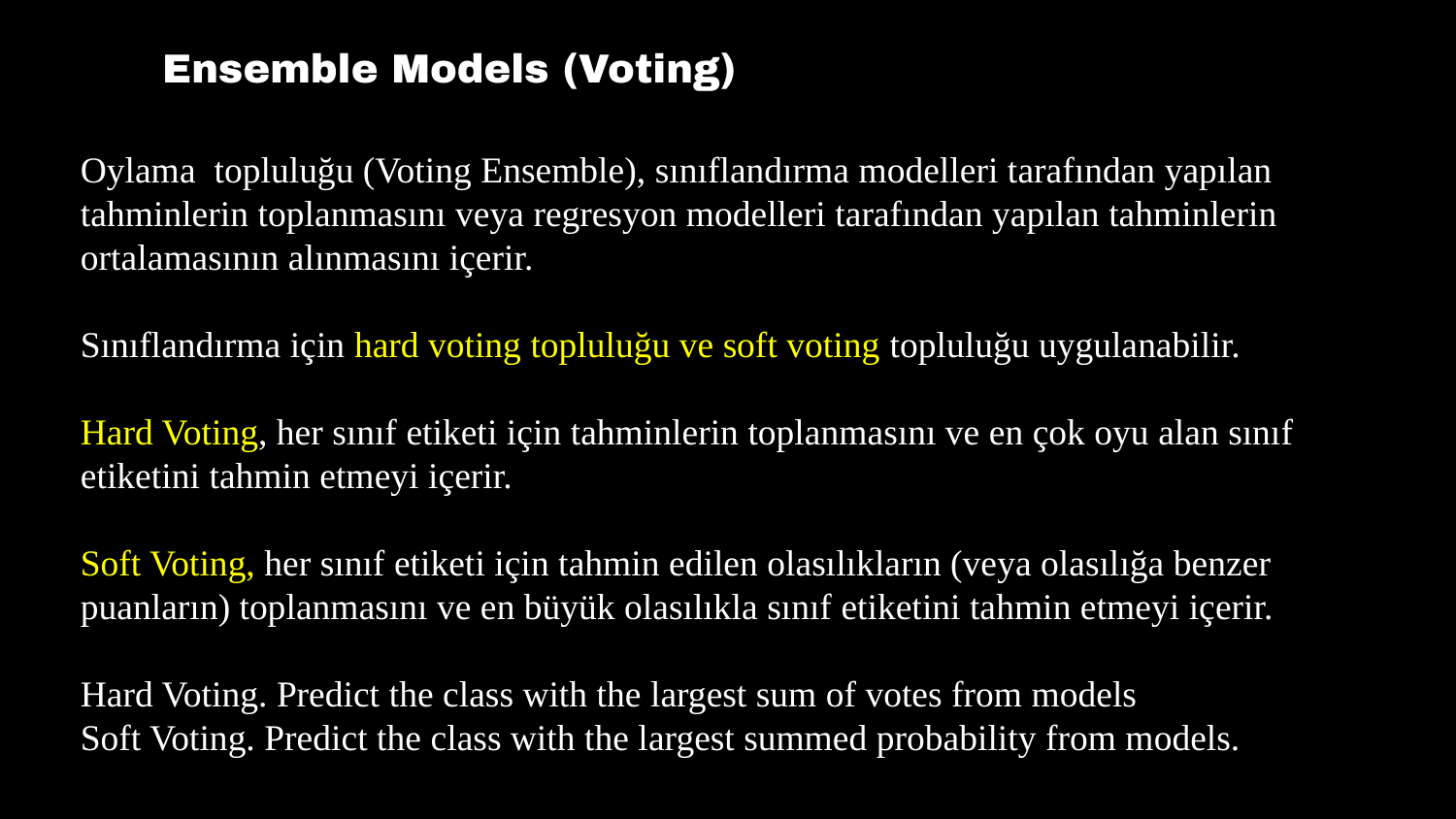

# Ensemble Models (Voting)
Oylama  topluluğu (Voting Ensemble), sınıflandırma modelleri tarafından yapılan tahminlerin toplanmasını veya regresyon modelleri tarafından yapılan tahminlerin ortalamasının alınmasını içerir.

Sınıflandırma için hard voting topluluğu ve soft voting topluluğu uygulanabilir.

Hard Voting, her sınıf etiketi için tahminlerin toplanmasını ve en çok oyu alan sınıf etiketini tahmin etmeyi içerir.

Soft Voting, her sınıf etiketi için tahmin edilen olasılıkların (veya olasılığa benzer puanların) toplanmasını ve en büyük olasılıkla sınıf etiketini tahmin etmeyi içerir.

Hard Voting. Predict the class with the largest sum of votes from models
Soft Voting. Predict the class with the largest summed probability from models.